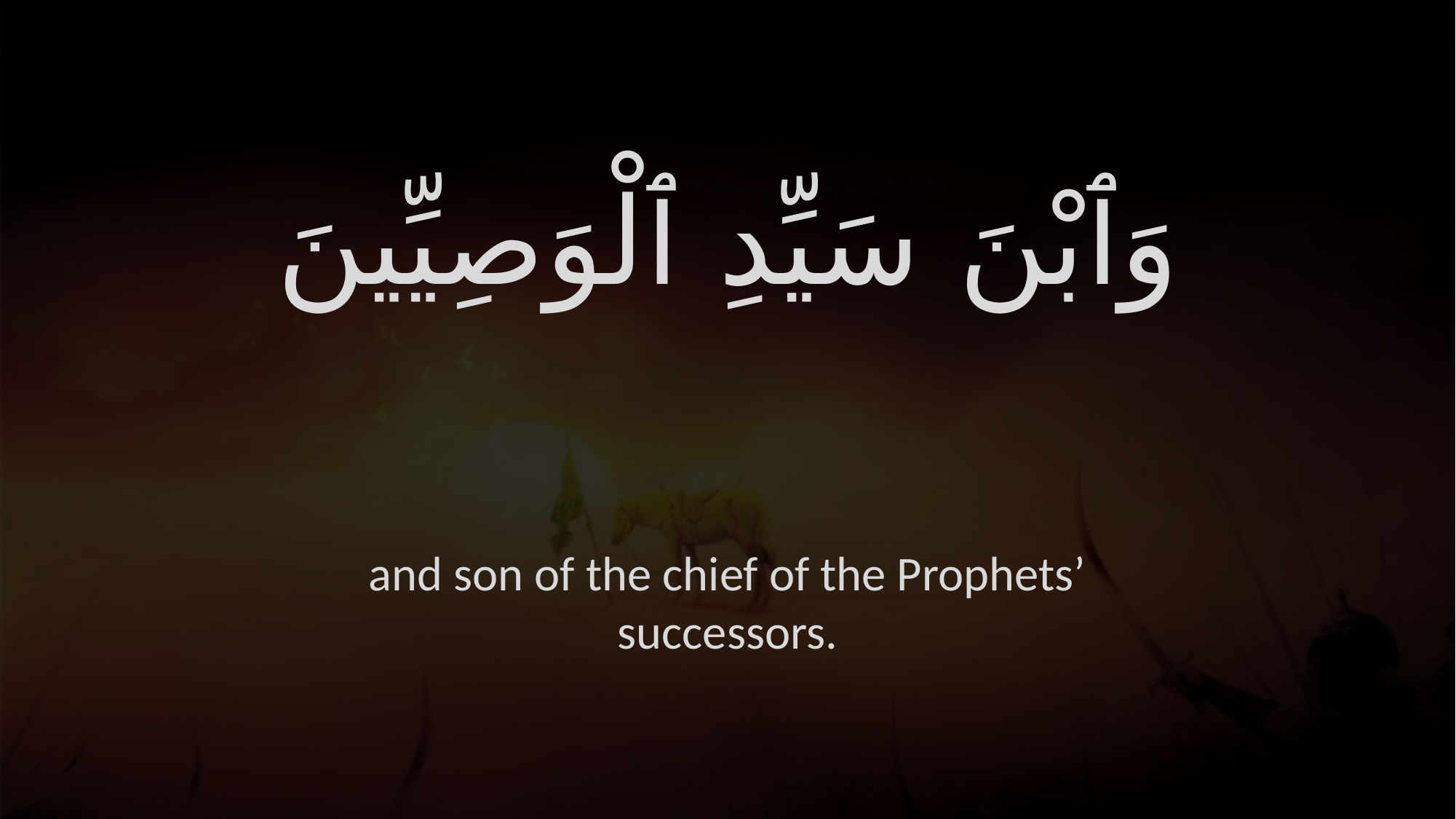

# وَٱبْنَ سَيِّدِ ٱلْوَصِيِّينَ
and son of the chief of the Prophets’ successors.